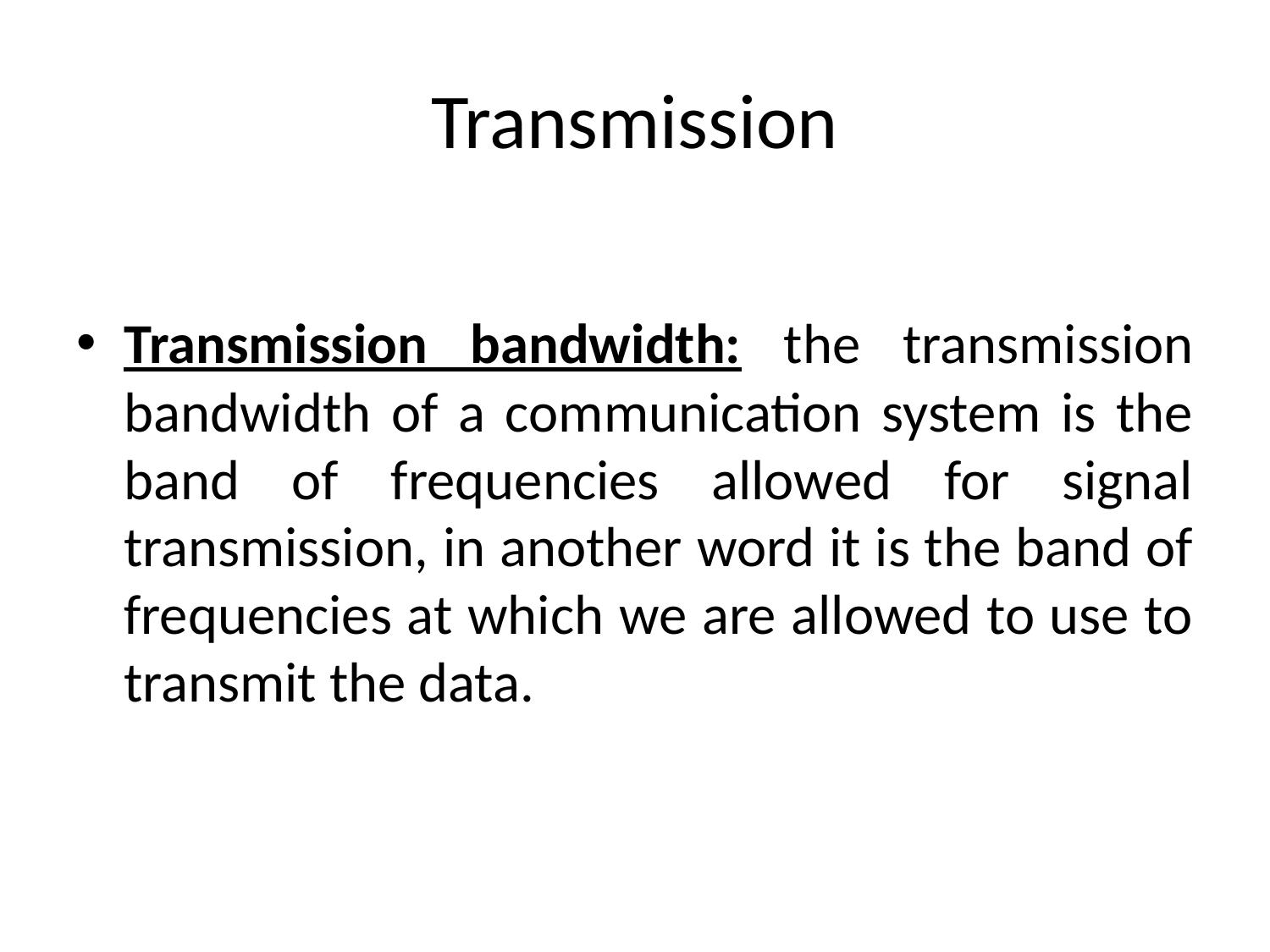

# Transmission

Transmission bandwidth: the transmission bandwidth of a communication system is the band of frequencies allowed for signal transmission, in another word it is the band of frequencies at which we are allowed to use to transmit the data.